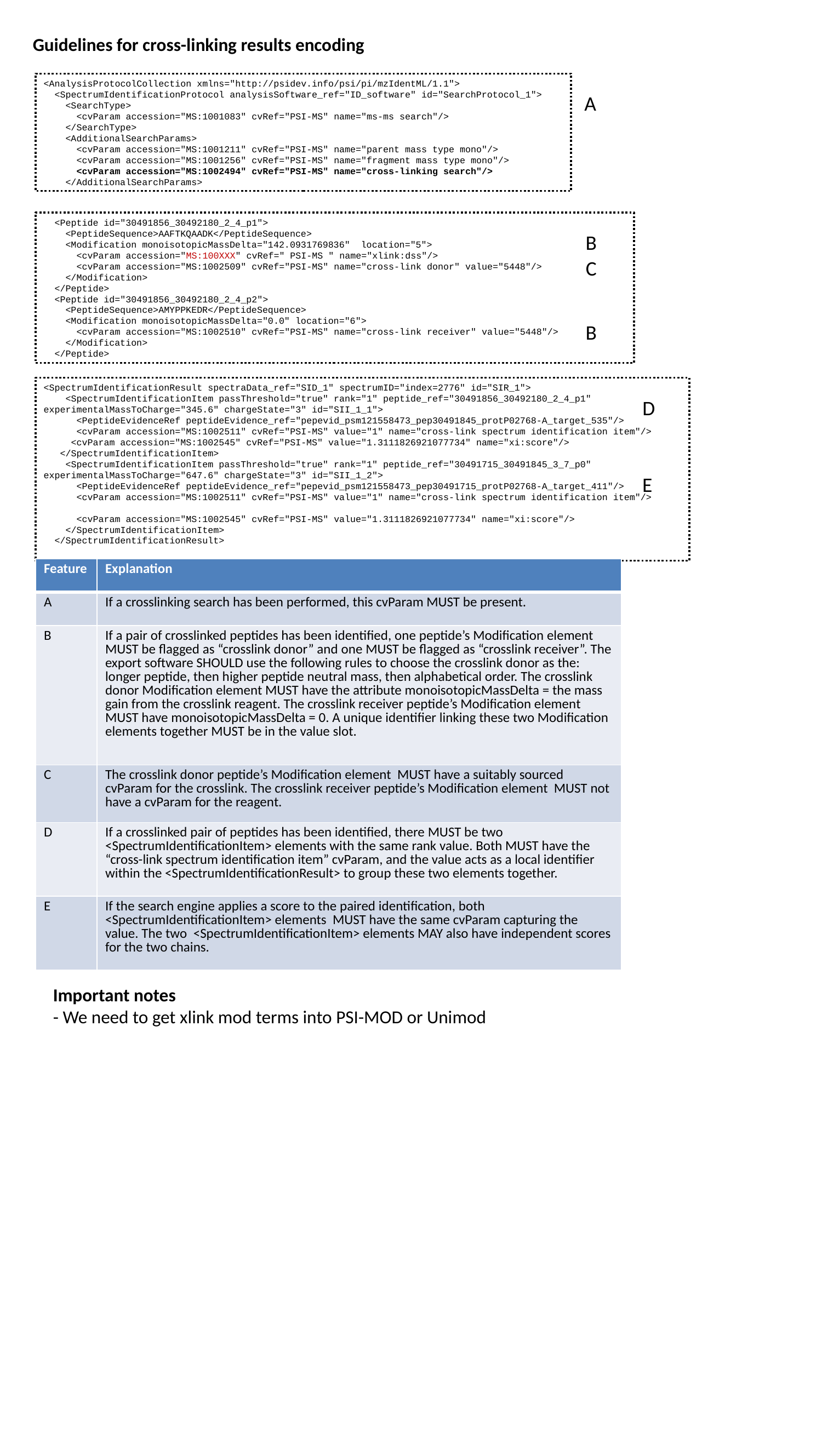

Guidelines for cross-linking results encoding
<AnalysisProtocolCollection xmlns="http://psidev.info/psi/pi/mzIdentML/1.1">
  <SpectrumIdentificationProtocol analysisSoftware_ref="ID_software" id="SearchProtocol_1">
    <SearchType>
      <cvParam accession="MS:1001083" cvRef="PSI-MS" name="ms-ms search"/>
    </SearchType>
    <AdditionalSearchParams>
      <cvParam accession="MS:1001211" cvRef="PSI-MS" name="parent mass type mono"/>
      <cvParam accession="MS:1001256" cvRef="PSI-MS" name="fragment mass type mono"/>
      <cvParam accession="MS:1002494" cvRef="PSI-MS" name="cross-linking search"/>
    </AdditionalSearchParams>
A
  <Peptide id="30491856_30492180_2_4_p1">
    <PeptideSequence>AAFTKQAADK</PeptideSequence>
    <Modification monoisotopicMassDelta="142.0931769836"  location="5">
      <cvParam accession="MS:100XXX" cvRef=" PSI-MS " name="xlink:dss"/>
      <cvParam accession="MS:1002509" cvRef="PSI-MS" name="cross-link donor" value="5448"/>
    </Modification>
  </Peptide>
  <Peptide id="30491856_30492180_2_4_p2">
    <PeptideSequence>AMYPPKEDR</PeptideSequence>
    <Modification monoisotopicMassDelta="0.0" location="6">
      <cvParam accession="MS:1002510" cvRef="PSI-MS" name="cross-link receiver" value="5448"/>
    </Modification>
  </Peptide>
B
C
B
<SpectrumIdentificationResult spectraData_ref="SID_1" spectrumID="index=2776" id="SIR_1">
    <SpectrumIdentificationItem passThreshold="true" rank="1" peptide_ref="30491856_30492180_2_4_p1" experimentalMassToCharge="345.6" chargeState="3" id="SII_1_1">
      <PeptideEvidenceRef peptideEvidence_ref="pepevid_psm121558473_pep30491845_protP02768-A_target_535"/>
      <cvParam accession="MS:1002511" cvRef="PSI-MS" value="1" name="cross-link spectrum identification item"/>
     <cvParam accession="MS:1002545" cvRef="PSI-MS" value="1.3111826921077734" name="xi:score"/>
   </SpectrumIdentificationItem>
    <SpectrumIdentificationItem passThreshold="true" rank="1" peptide_ref="30491715_30491845_3_7_p0" experimentalMassToCharge="647.6" chargeState="3" id="SII_1_2">
      <PeptideEvidenceRef peptideEvidence_ref="pepevid_psm121558473_pep30491715_protP02768-A_target_411"/>
      <cvParam accession="MS:1002511" cvRef="PSI-MS" value="1" name="cross-link spectrum identification item"/>
      <cvParam accession="MS:1002545" cvRef="PSI-MS" value="1.3111826921077734" name="xi:score"/>
    </SpectrumIdentificationItem>
  </SpectrumIdentificationResult>

D
E
| Feature | Explanation |
| --- | --- |
| A | If a crosslinking search has been performed, this cvParam MUST be present. |
| B | If a pair of crosslinked peptides has been identified, one peptide’s Modification element MUST be flagged as “crosslink donor” and one MUST be flagged as “crosslink receiver”. The export software SHOULD use the following rules to choose the crosslink donor as the: longer peptide, then higher peptide neutral mass, then alphabetical order. The crosslink donor Modification element MUST have the attribute monoisotopicMassDelta = the mass gain from the crosslink reagent. The crosslink receiver peptide’s Modification element MUST have monoisotopicMassDelta = 0. A unique identifier linking these two Modification elements together MUST be in the value slot. |
| C | The crosslink donor peptide’s Modification element MUST have a suitably sourced cvParam for the crosslink. The crosslink receiver peptide’s Modification element MUST not have a cvParam for the reagent. |
| D | If a crosslinked pair of peptides has been identified, there MUST be two <SpectrumIdentificationItem> elements with the same rank value. Both MUST have the “cross-link spectrum identification item” cvParam, and the value acts as a local identifier within the <SpectrumIdentificationResult> to group these two elements together. |
| E | If the search engine applies a score to the paired identification, both <SpectrumIdentificationItem> elements MUST have the same cvParam capturing the value. The two <SpectrumIdentificationItem> elements MAY also have independent scores for the two chains. |
Important notes
- We need to get xlink mod terms into PSI-MOD or Unimod